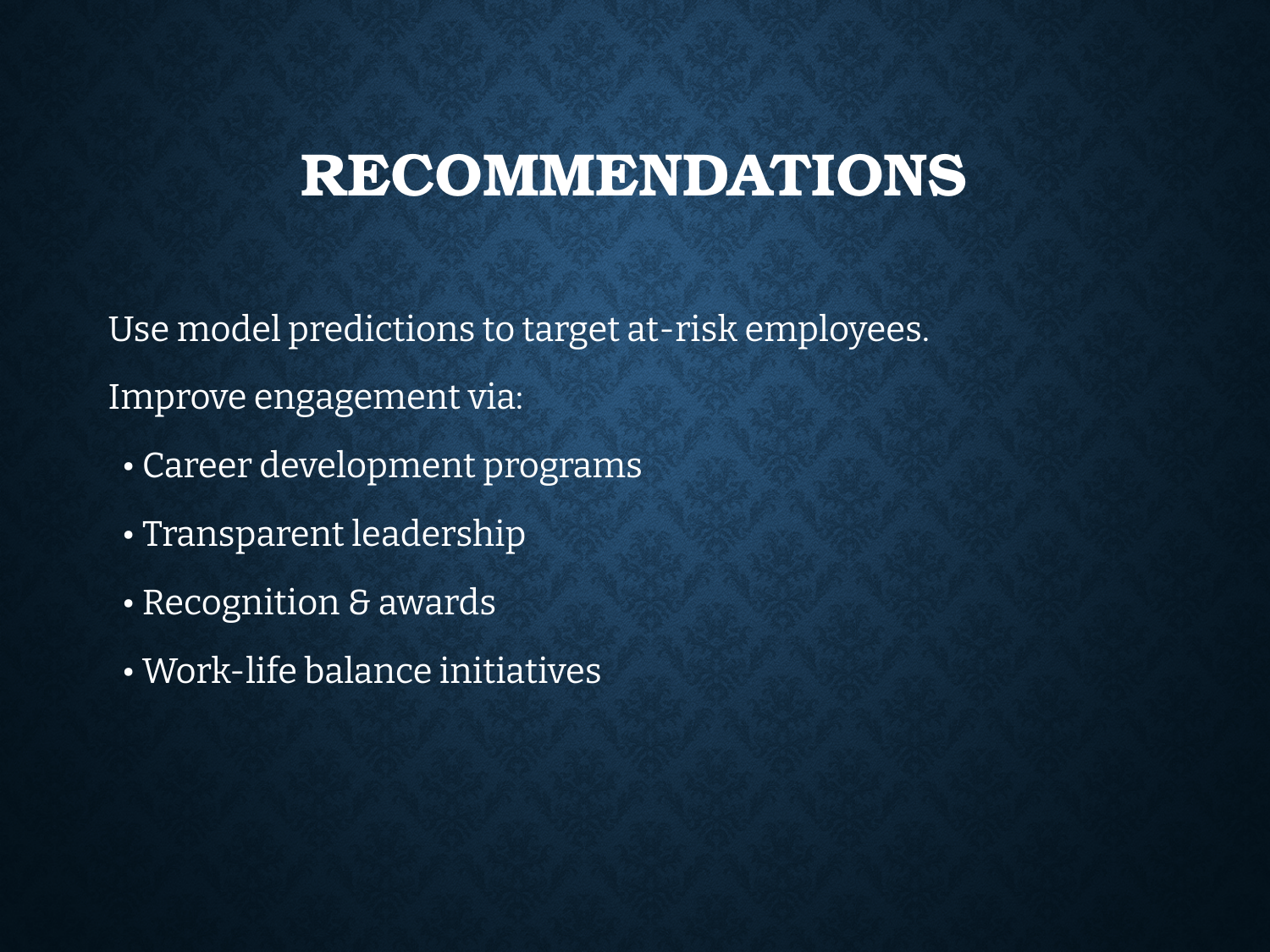

# Recommendations
Use model predictions to target at-risk employees.
Improve engagement via:
  • Career development programs
  • Transparent leadership
  • Recognition & awards
  • Work-life balance initiatives